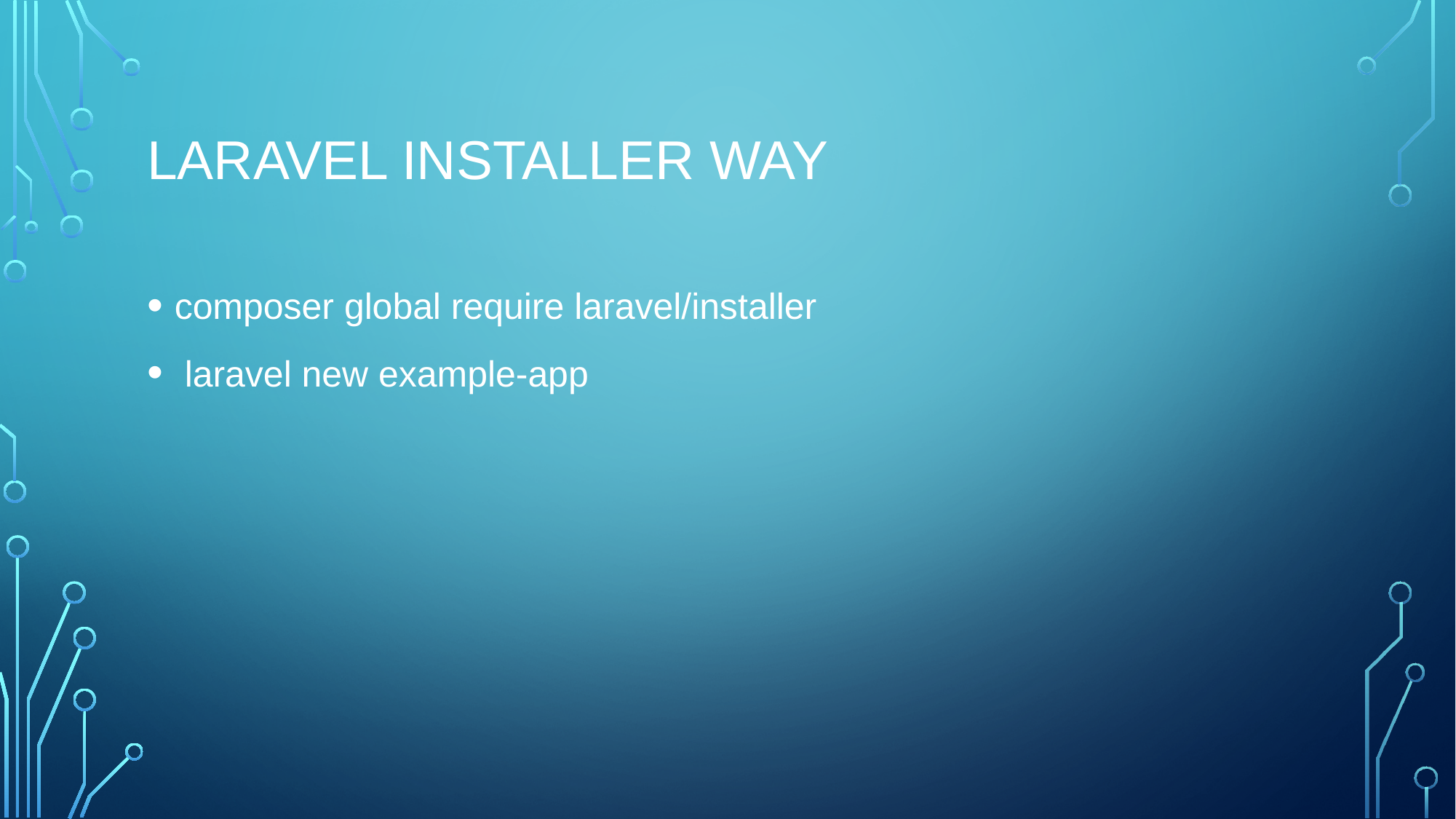

# Laravel installer way
composer global require laravel/installer
 laravel new example-app